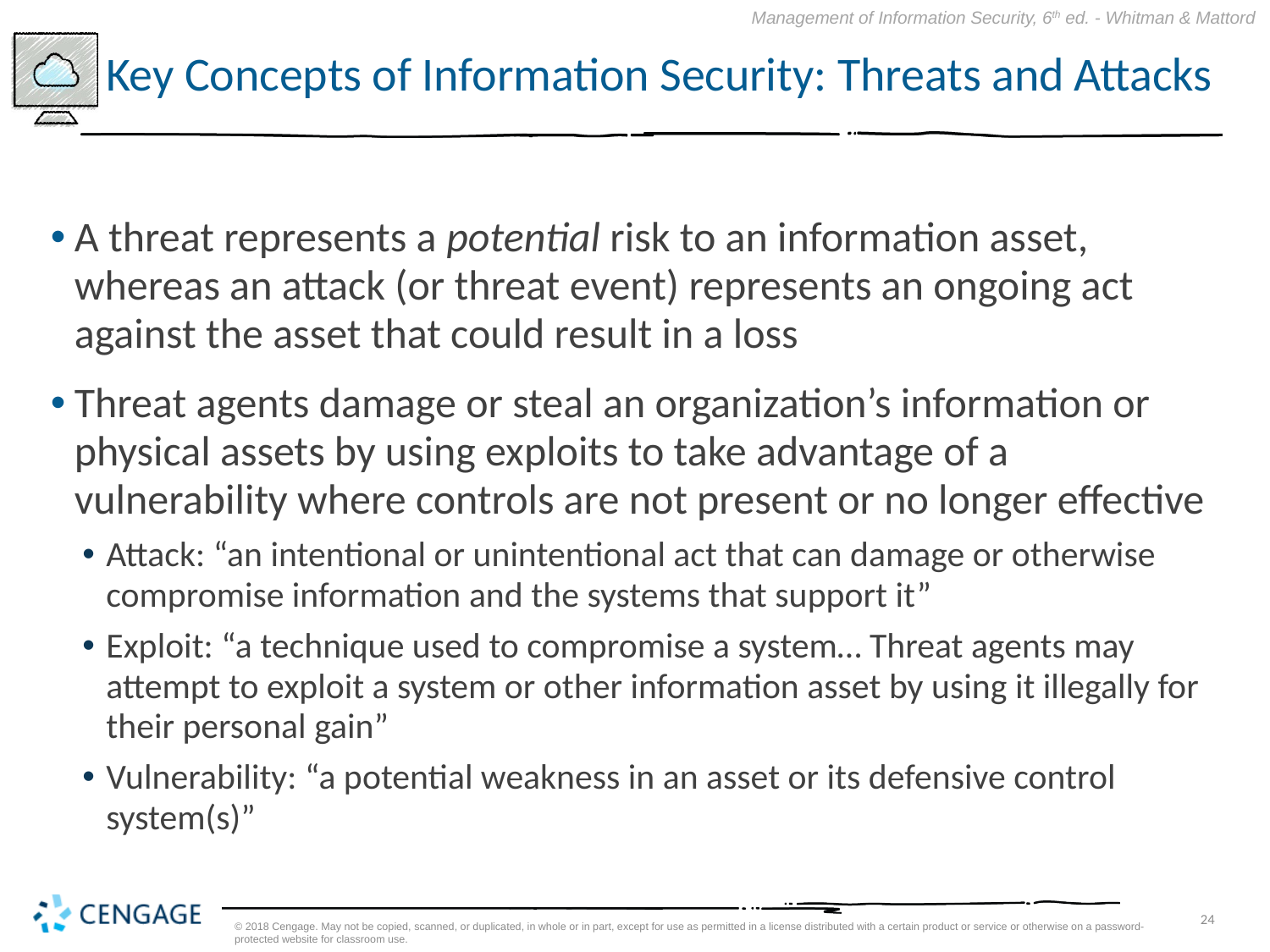

# Key Concepts of Information Security: Threats and Attacks
A threat represents a potential risk to an information asset, whereas an attack (or threat event) represents an ongoing act against the asset that could result in a loss
Threat agents damage or steal an organization’s information or physical assets by using exploits to take advantage of a vulnerability where controls are not present or no longer effective
Attack: “an intentional or unintentional act that can damage or otherwise compromise information and the systems that support it”
Exploit: “a technique used to compromise a system… Threat agents may attempt to exploit a system or other information asset by using it illegally for their personal gain”
Vulnerability: “a potential weakness in an asset or its defensive control system(s)”